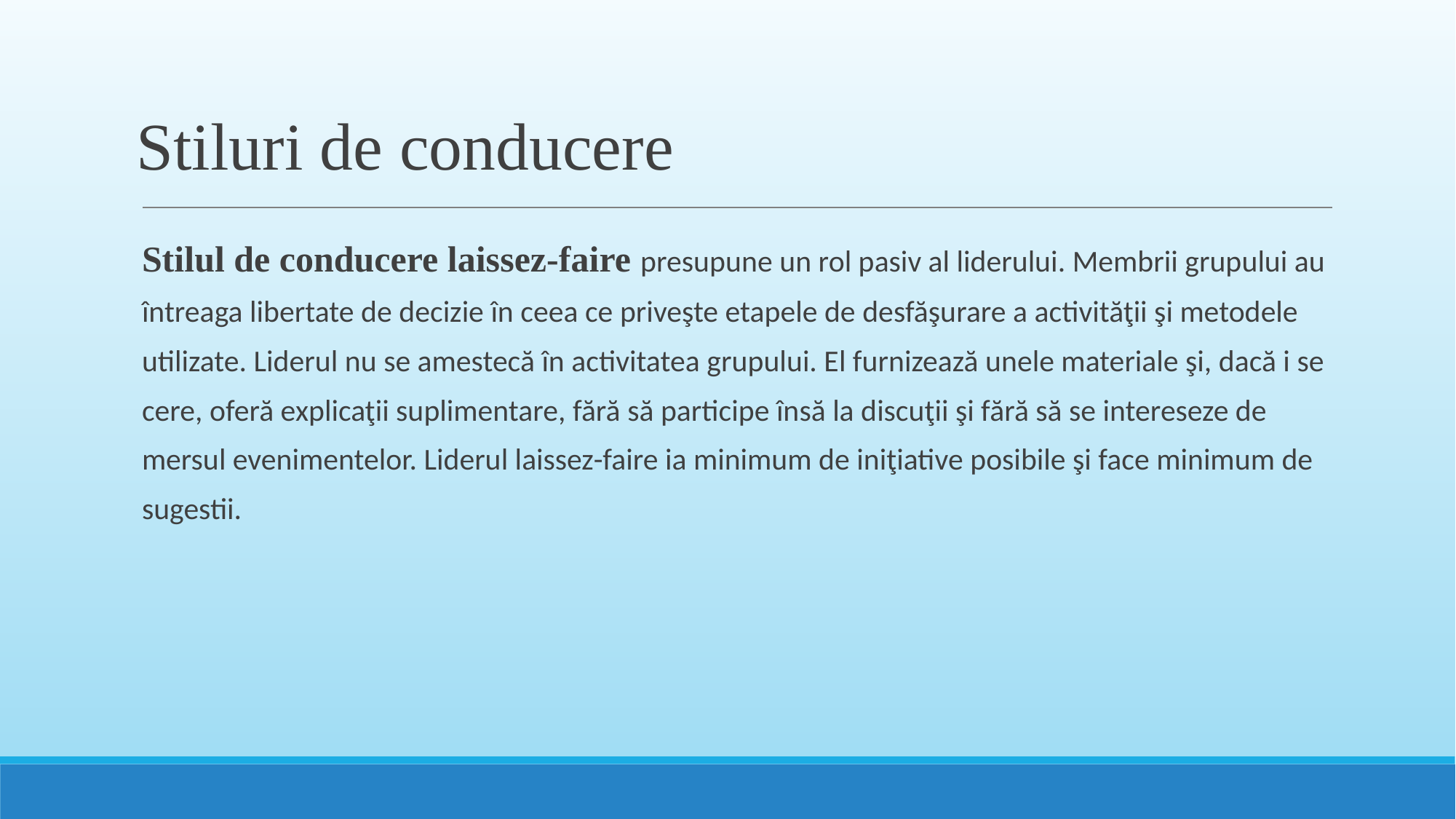

# Stiluri de conducere
Stilul de conducere laissez-faire presupune un rol pasiv al liderului. Membrii grupului au întreaga libertate de decizie în ceea ce priveşte etapele de desfăşurare a activităţii şi metodele utilizate. Liderul nu se amestecă în activitatea grupului. El furnizează unele materiale şi, dacă i se cere, oferă explicaţii suplimentare, fără să participe însă la discuţii şi fără să se intereseze de mersul evenimentelor. Liderul laissez-faire ia minimum de iniţiative posibile şi face minimum de sugestii.